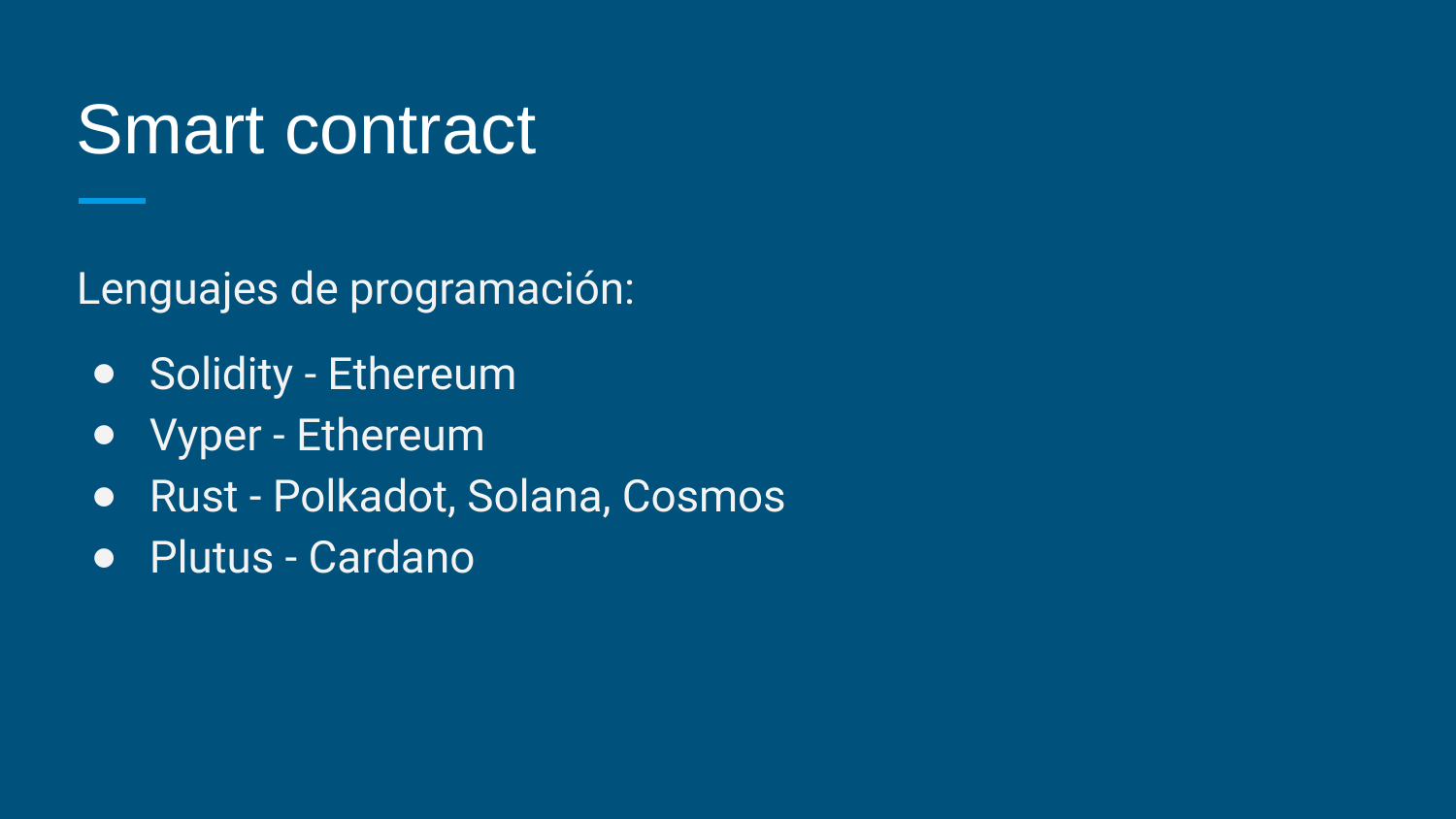

# Smart contract
Lenguajes de programación:
Solidity - Ethereum
Vyper - Ethereum
Rust - Polkadot, Solana, Cosmos
Plutus - Cardano